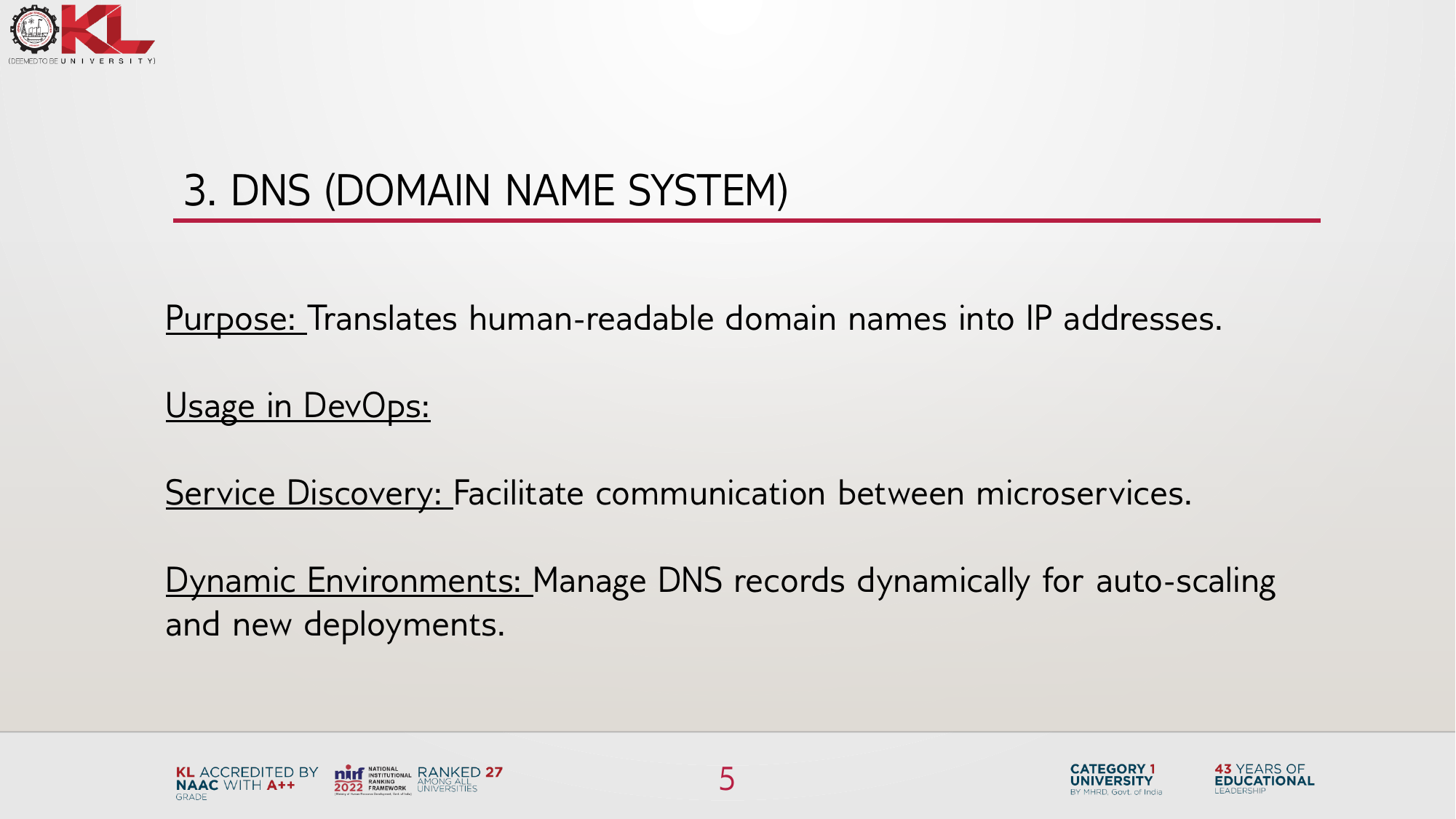

# 3. DNS (Domain Name System)
Purpose: Translates human-readable domain names into IP addresses.

Usage in DevOps:

Service Discovery: Facilitate communication between microservices.

Dynamic Environments: Manage DNS records dynamically for auto-scaling and new deployments.
5